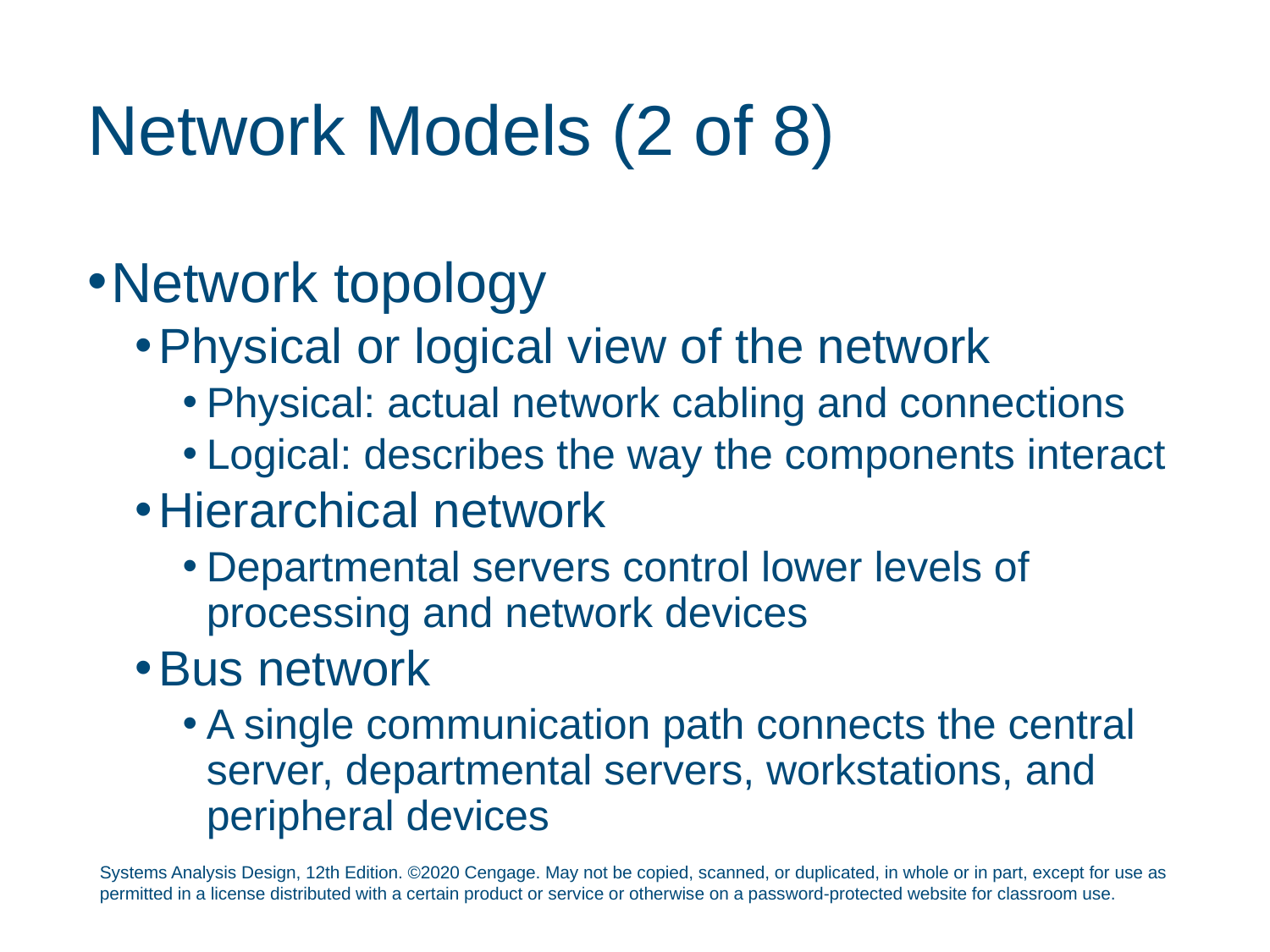

# Network Models (2 of 8)
Network topology
Physical or logical view of the network
Physical: actual network cabling and connections
Logical: describes the way the components interact
Hierarchical network
Departmental servers control lower levels of processing and network devices
Bus network
A single communication path connects the central server, departmental servers, workstations, and peripheral devices

Systems Analysis Design, 12th Edition. ©2020 Cengage. May not be copied, scanned, or duplicated, in whole or in part, except for use as permitted in a license distributed with a certain product or service or otherwise on a password-protected website for classroom use.